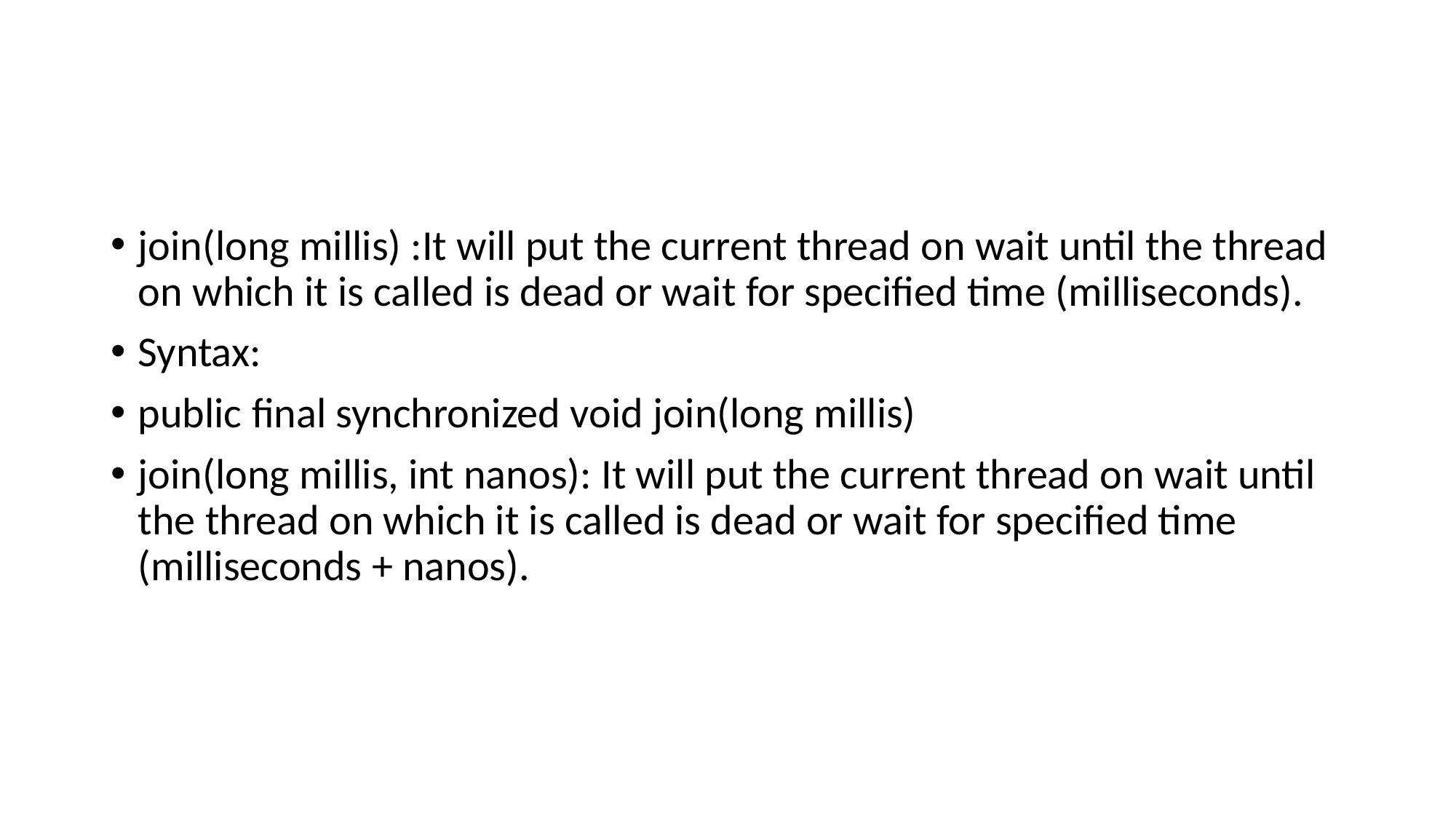

#
join(long millis) :It will put the current thread on wait until the thread on which it is called is dead or wait for specified time (milliseconds).
Syntax:
public final synchronized void join(long millis)
join(long millis, int nanos): It will put the current thread on wait until the thread on which it is called is dead or wait for specified time (milliseconds + nanos).